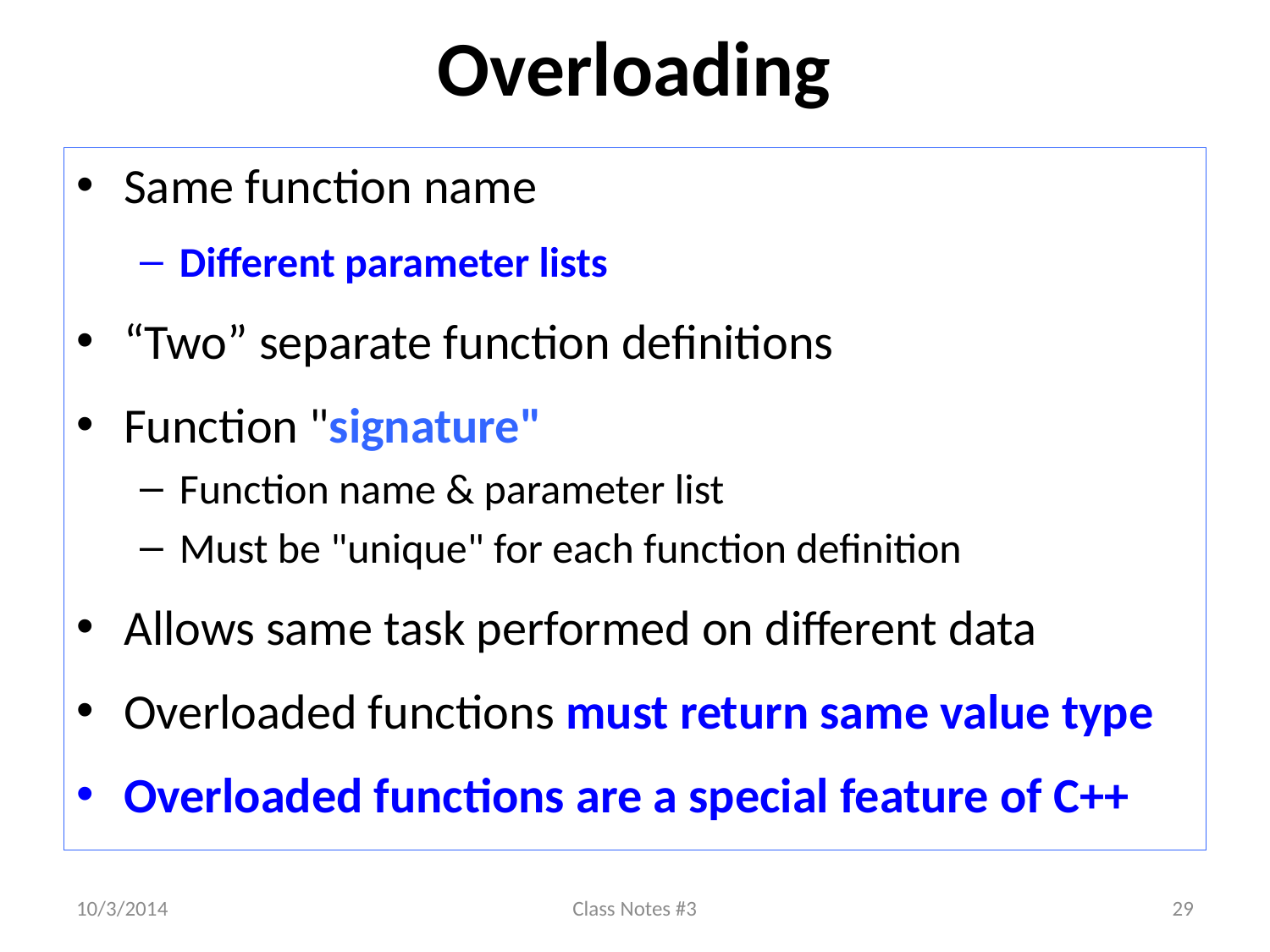

# Overloading
Same function name
Different parameter lists
“Two” separate function definitions
Function "signature"
Function name & parameter list
Must be "unique" for each function definition
Allows same task performed on different data
Overloaded functions must return same value type
Overloaded functions are a special feature of C++
10/3/2014
Class Notes #3
29